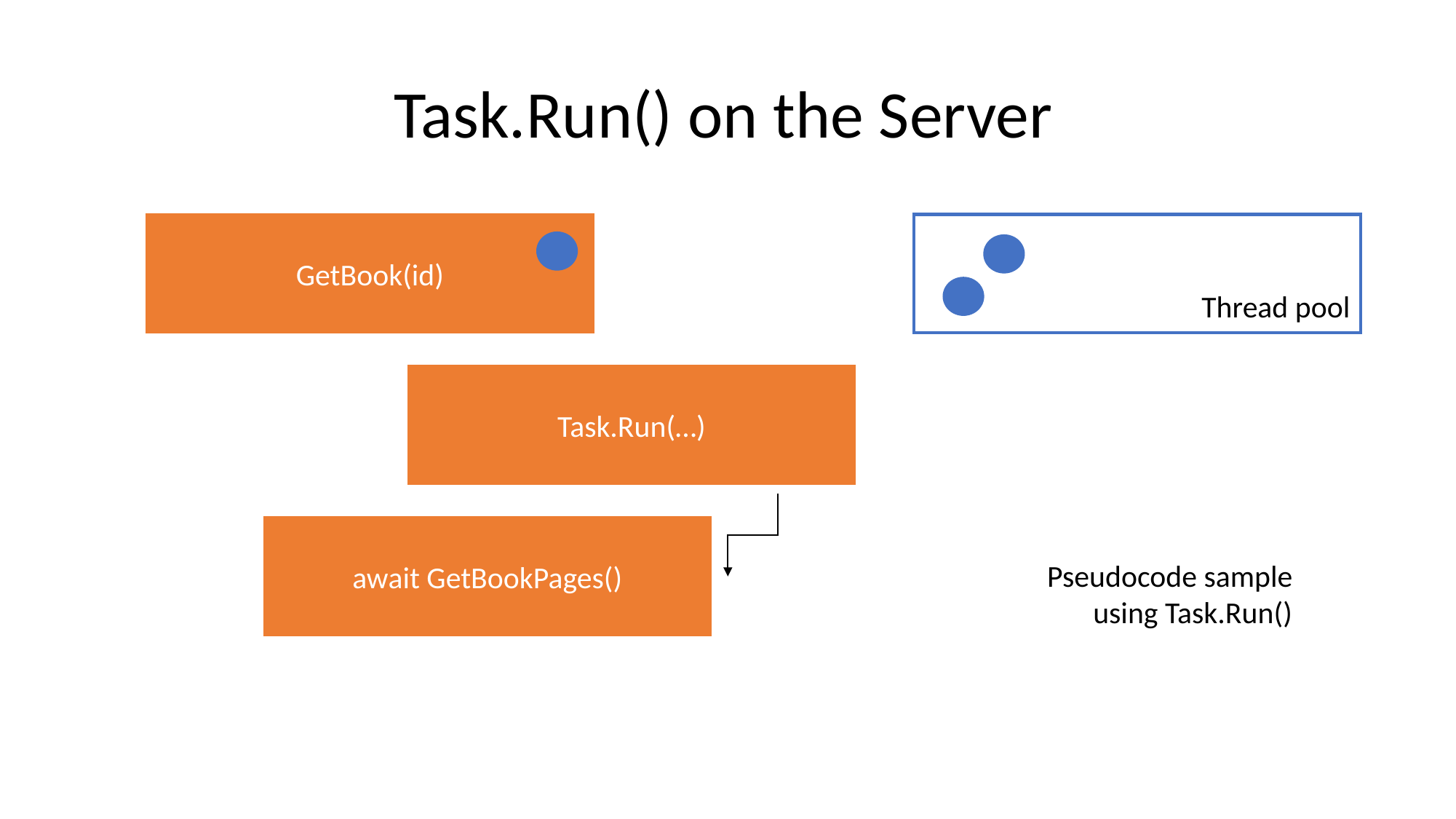

# Task.Run() on the Server
GetBook(id)

Thread pool
Task.Run(…)
await GetBookPages()
Pseudocode sample
using Task.Run()